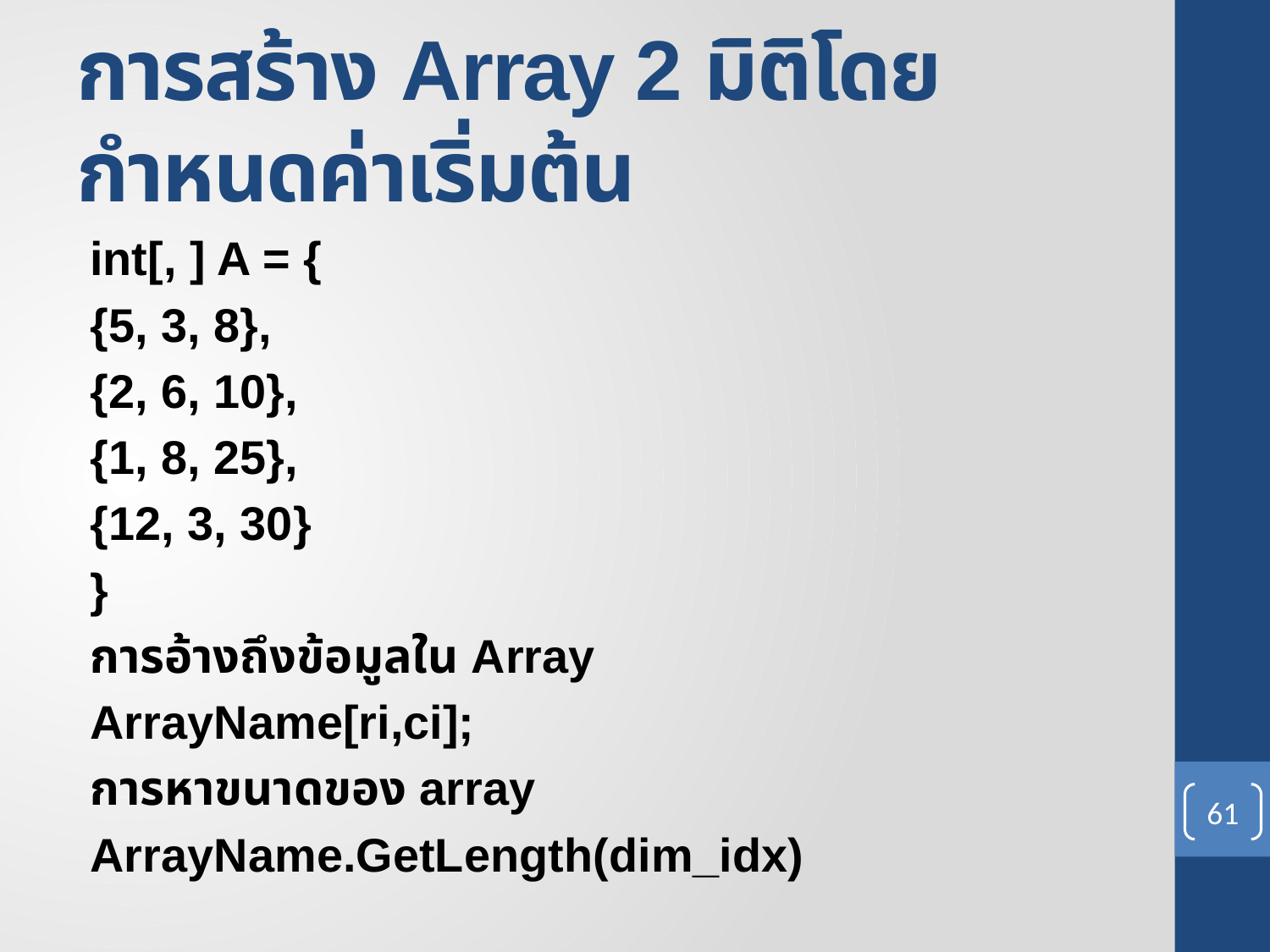

# การสร้าง Array 2 มิติโดยกำหนดค่าเริ่มต้น
int[, ] A = {
{5, 3, 8},
{2, 6, 10},
{1, 8, 25},
{12, 3, 30}
}
การอ้างถึงข้อมูลใน Array
ArrayName[ri,ci];
การหาขนาดของ array
ArrayName.GetLength(dim_idx)

61